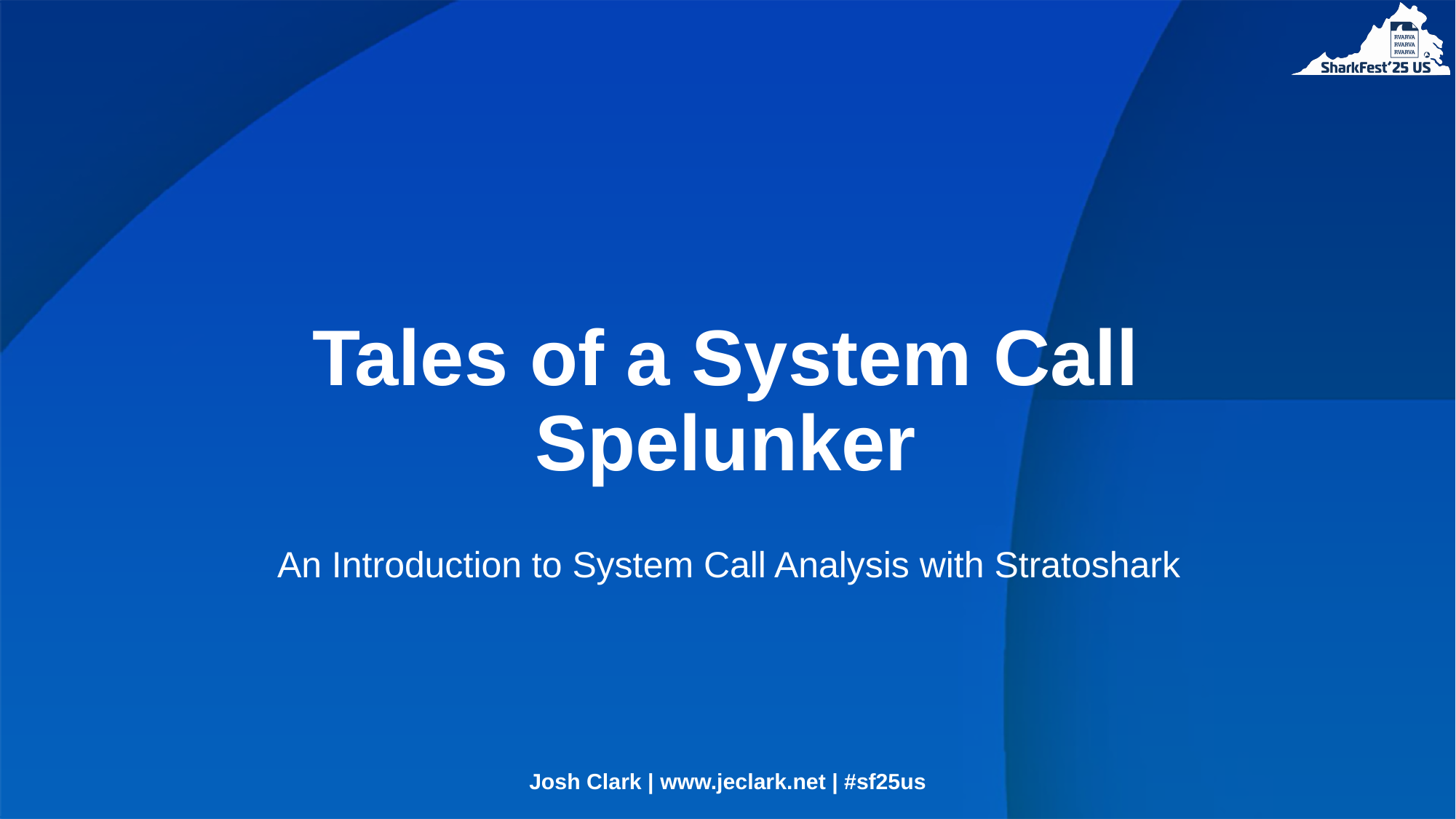

# Tales of a System Call Spelunker
An Introduction to System Call Analysis with Stratoshark